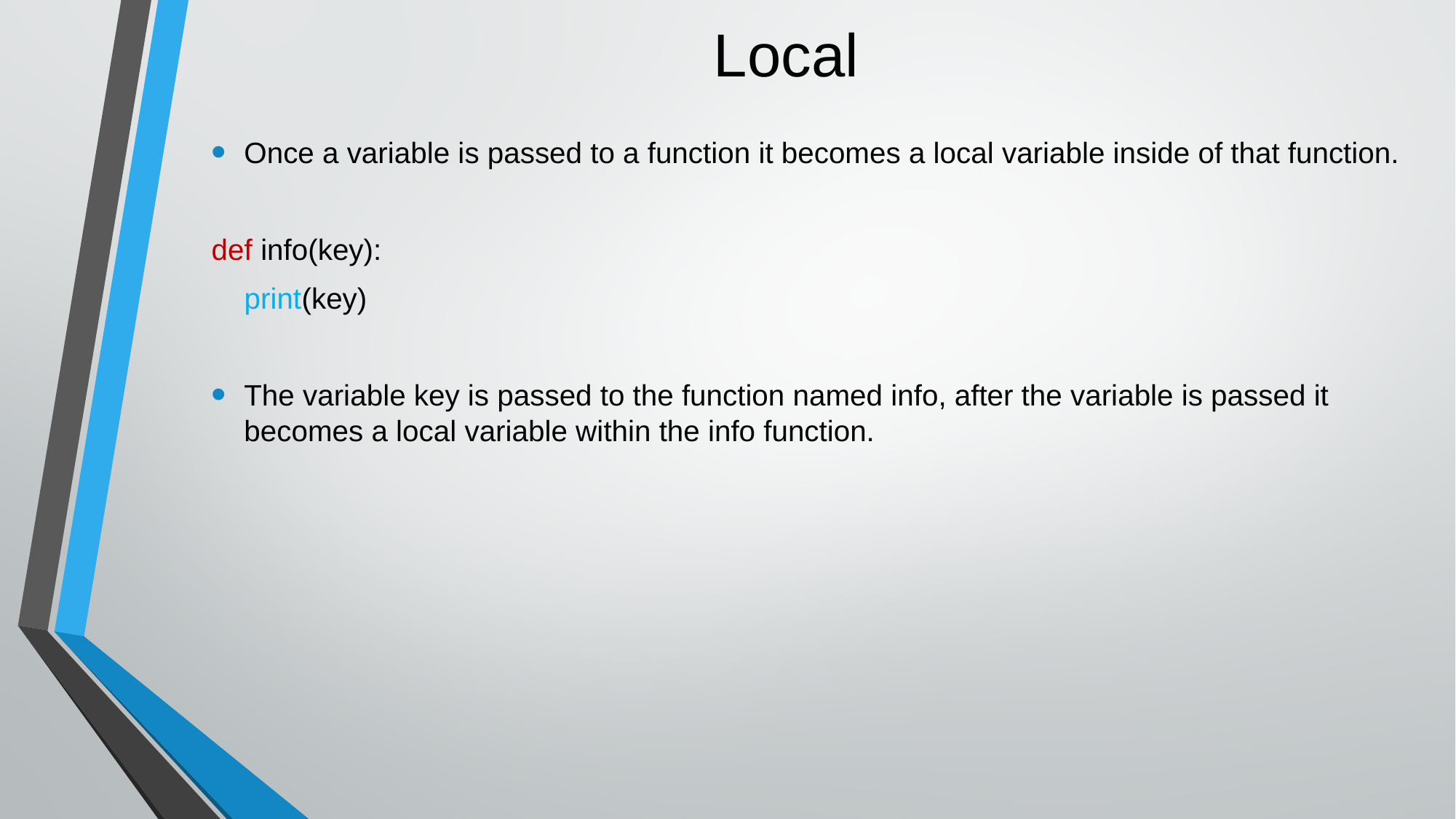

# Local
Once a variable is passed to a function it becomes a local variable inside of that function.

def info(key):
    print(key)

The variable key is passed to the function named info, after the variable is passed it becomes a local variable within the info function.